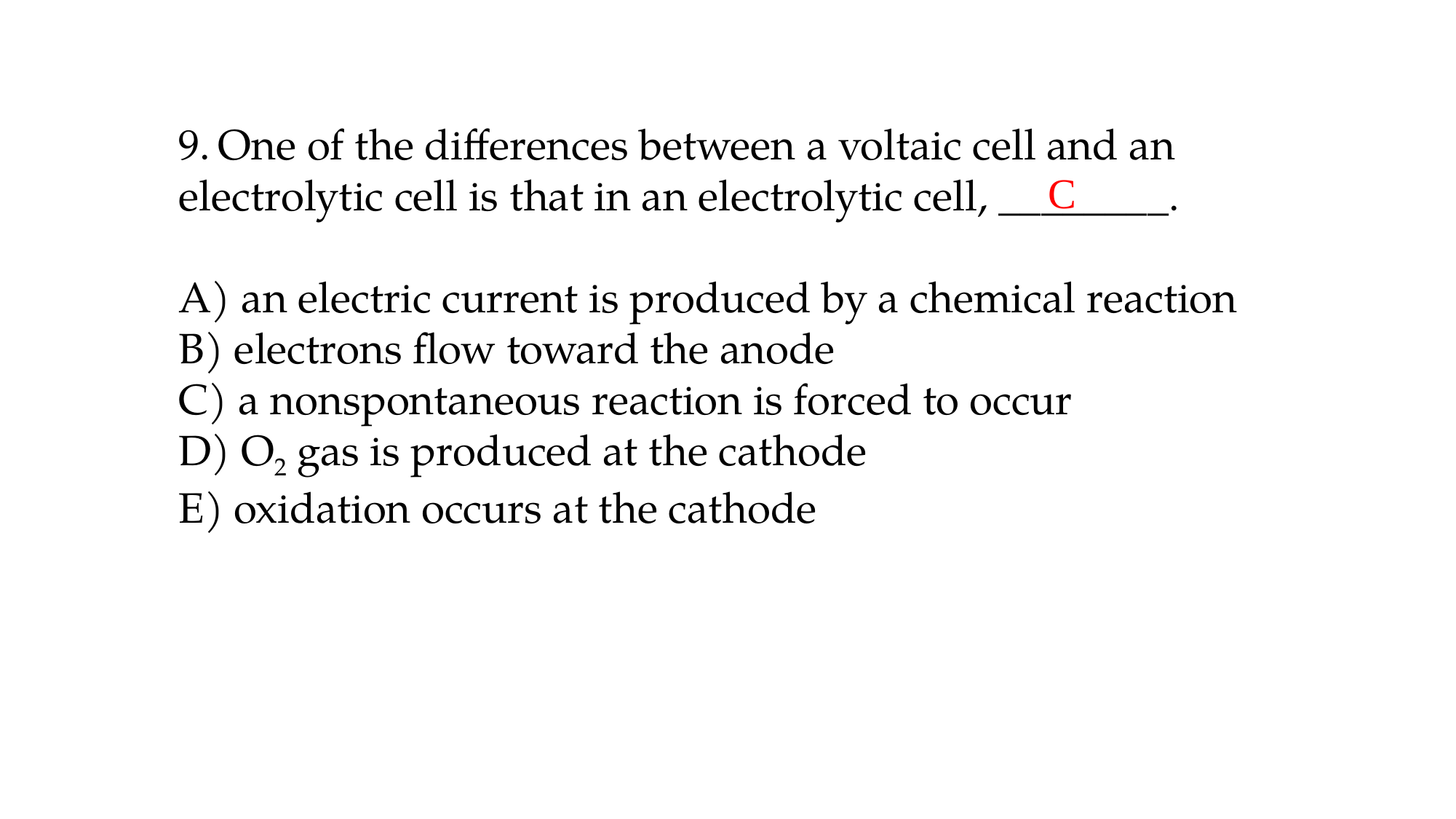

9. One of the differences between a voltaic cell and an electrolytic cell is that in an electrolytic cell, ________.

A) an electric current is produced by a chemical reaction
B) electrons flow toward the anode
C) a nonspontaneous reaction is forced to occur
D) O2 gas is produced at the cathode
E) oxidation occurs at the cathode

C